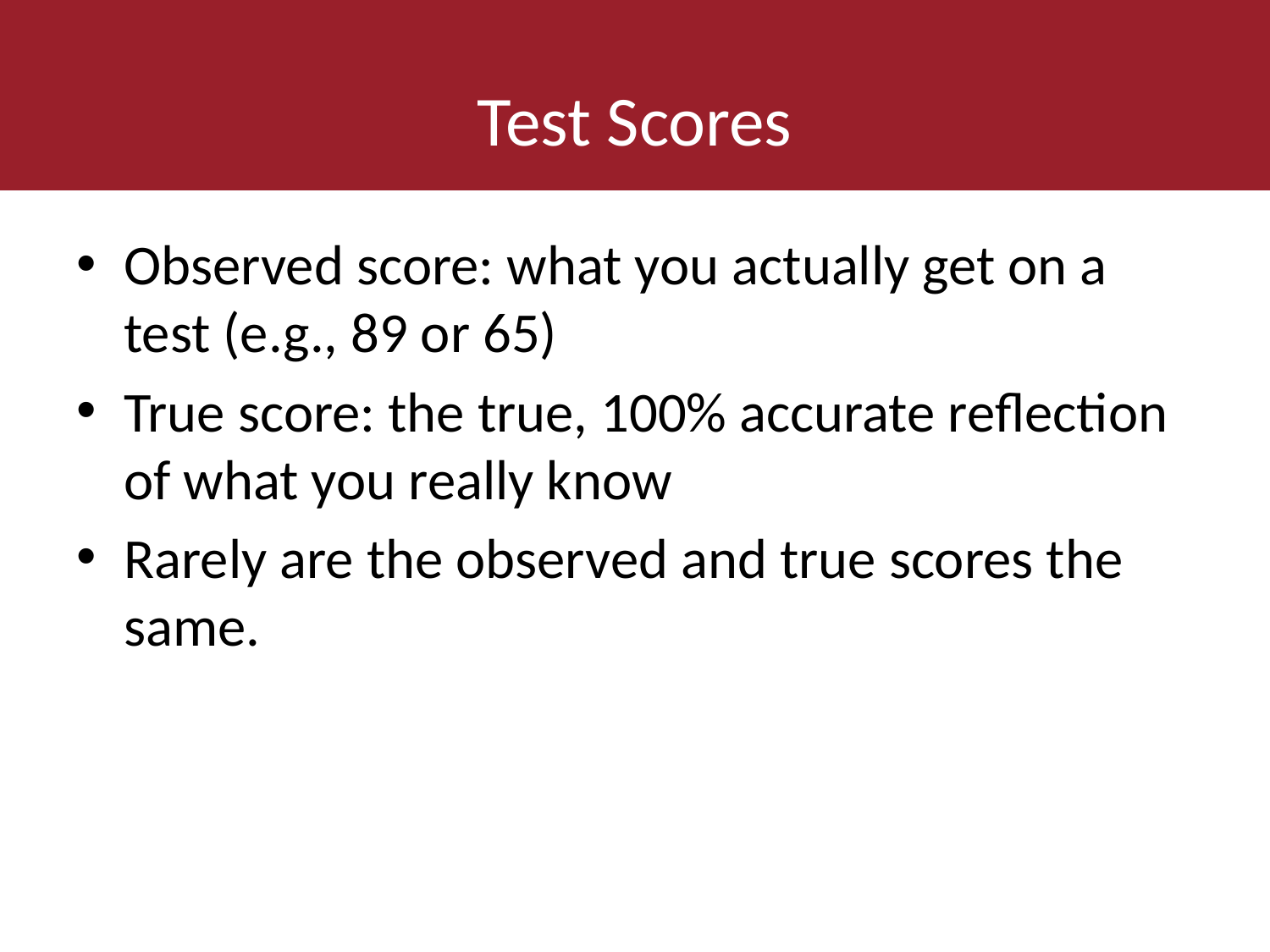

# Test Scores
Observed score: what you actually get on a test (e.g., 89 or 65)
True score: the true, 100% accurate reflection of what you really know
Rarely are the observed and true scores the same.